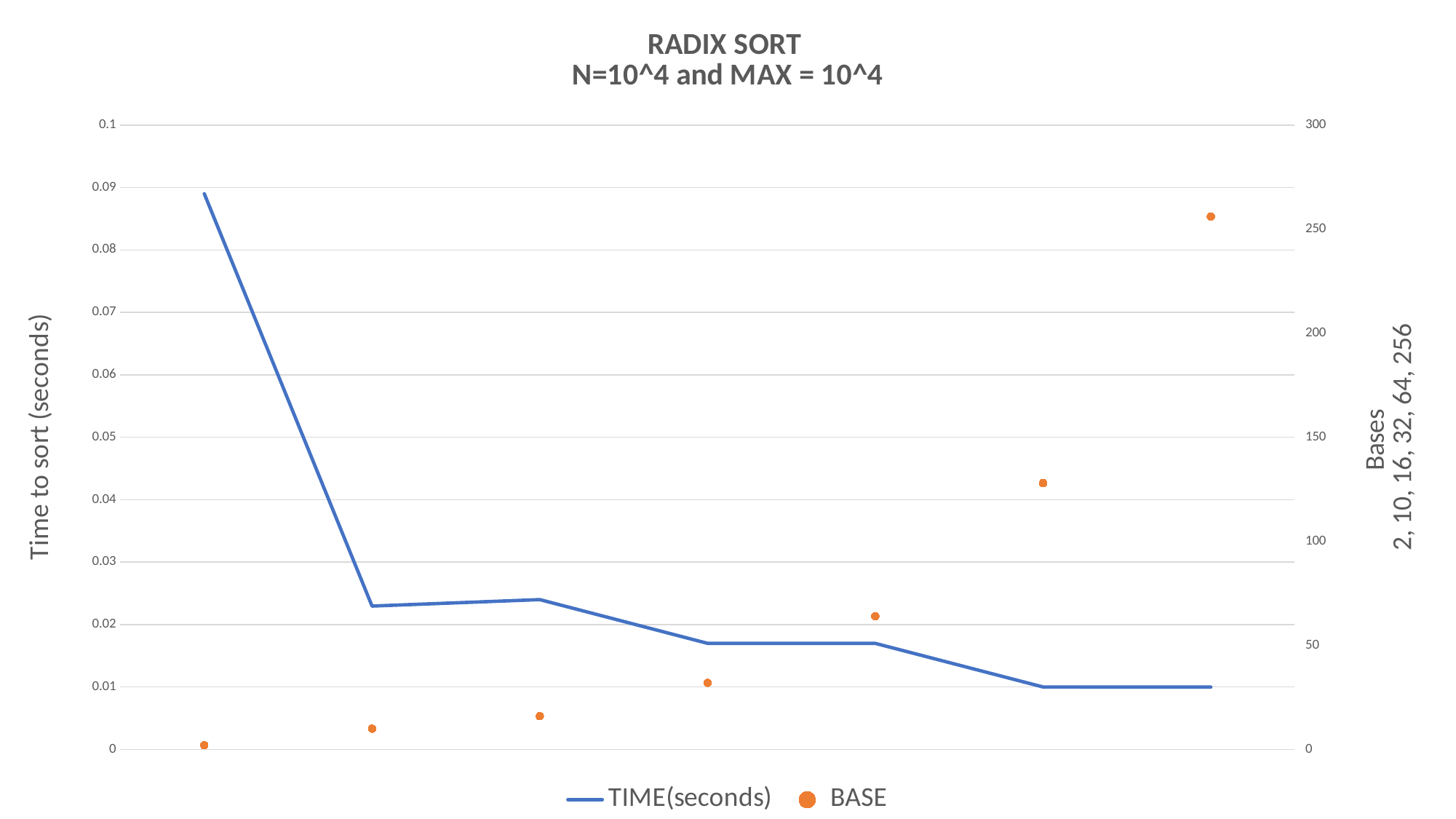

### Chart: RADIX SORT
N=10^4 and MAX = 10^4

| Category | TIME(seconds) | BASE |
|---|---|---|